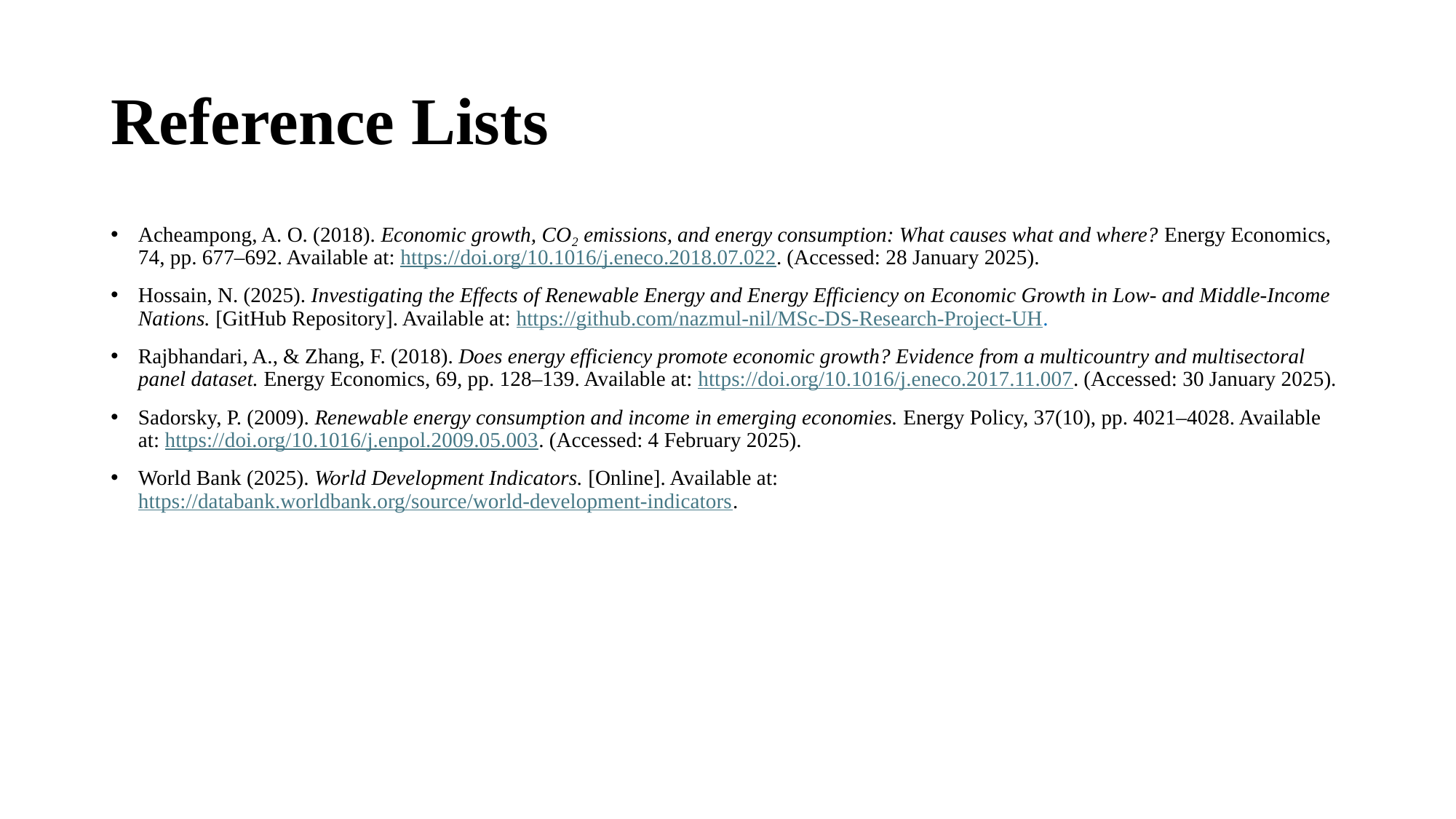

# Reference Lists
Acheampong, A. O. (2018). Economic growth, CO₂ emissions, and energy consumption: What causes what and where? Energy Economics, 74, pp. 677–692. Available at: https://doi.org/10.1016/j.eneco.2018.07.022. (Accessed: 28 January 2025).
Hossain, N. (2025). Investigating the Effects of Renewable Energy and Energy Efficiency on Economic Growth in Low- and Middle-Income Nations. [GitHub Repository]. Available at: https://github.com/nazmul-nil/MSc-DS-Research-Project-UH.
Rajbhandari, A., & Zhang, F. (2018). Does energy efficiency promote economic growth? Evidence from a multicountry and multisectoral panel dataset. Energy Economics, 69, pp. 128–139. Available at: https://doi.org/10.1016/j.eneco.2017.11.007. (Accessed: 30 January 2025).
Sadorsky, P. (2009). Renewable energy consumption and income in emerging economies. Energy Policy, 37(10), pp. 4021–4028. Available at: https://doi.org/10.1016/j.enpol.2009.05.003. (Accessed: 4 February 2025).
World Bank (2025). World Development Indicators. [Online]. Available at: https://databank.worldbank.org/source/world-development-indicators.